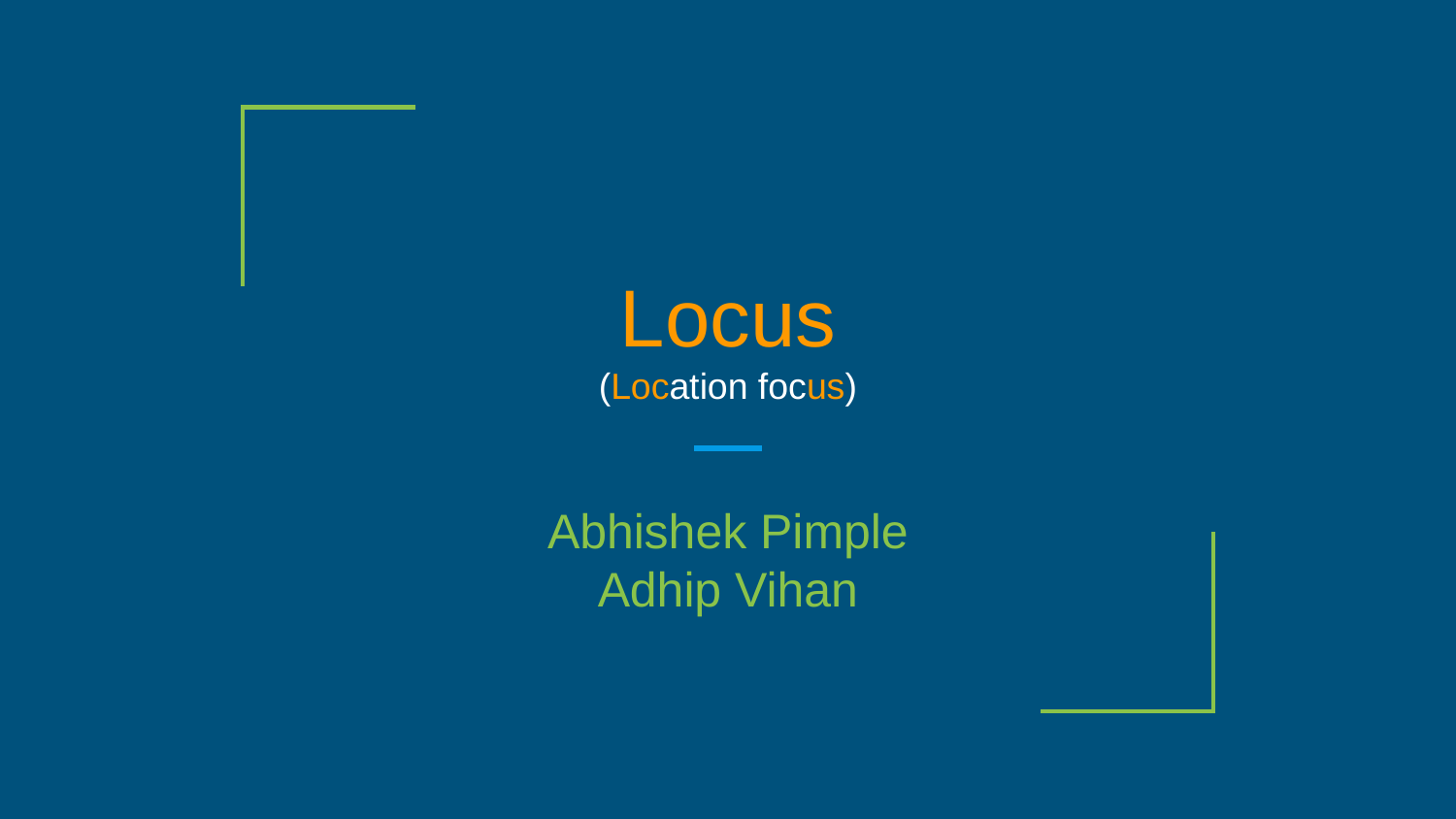

# Locus (Location focus)
Abhishek Pimple
Adhip Vihan